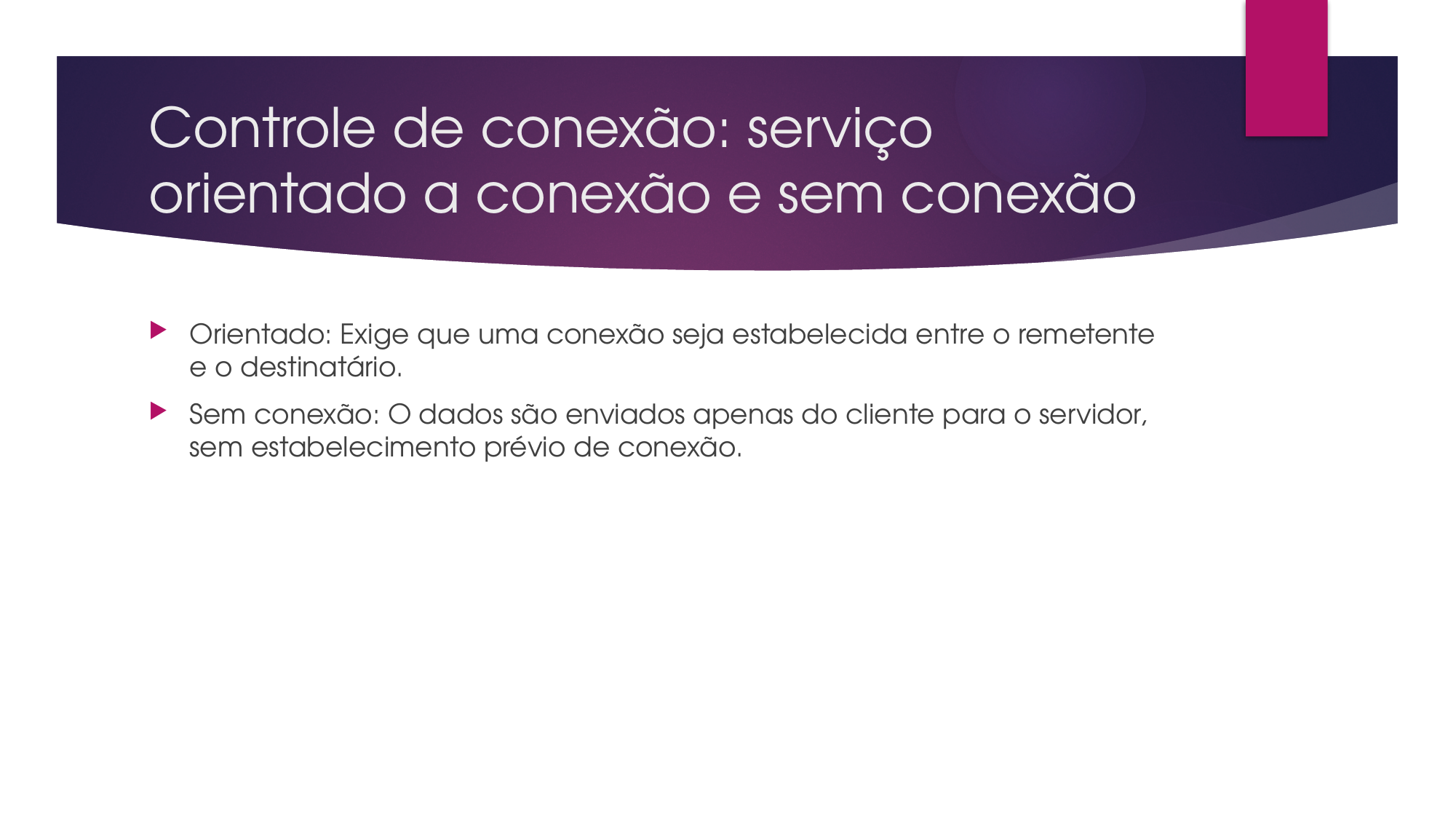

# Controle de conexão: serviço orientado a conexão e sem conexão
Orientado: Exige que uma conexão seja estabelecida entre o remetente e o destinatário.
Sem conexão: O dados são enviados apenas do cliente para o servidor, sem estabelecimento prévio de conexão.